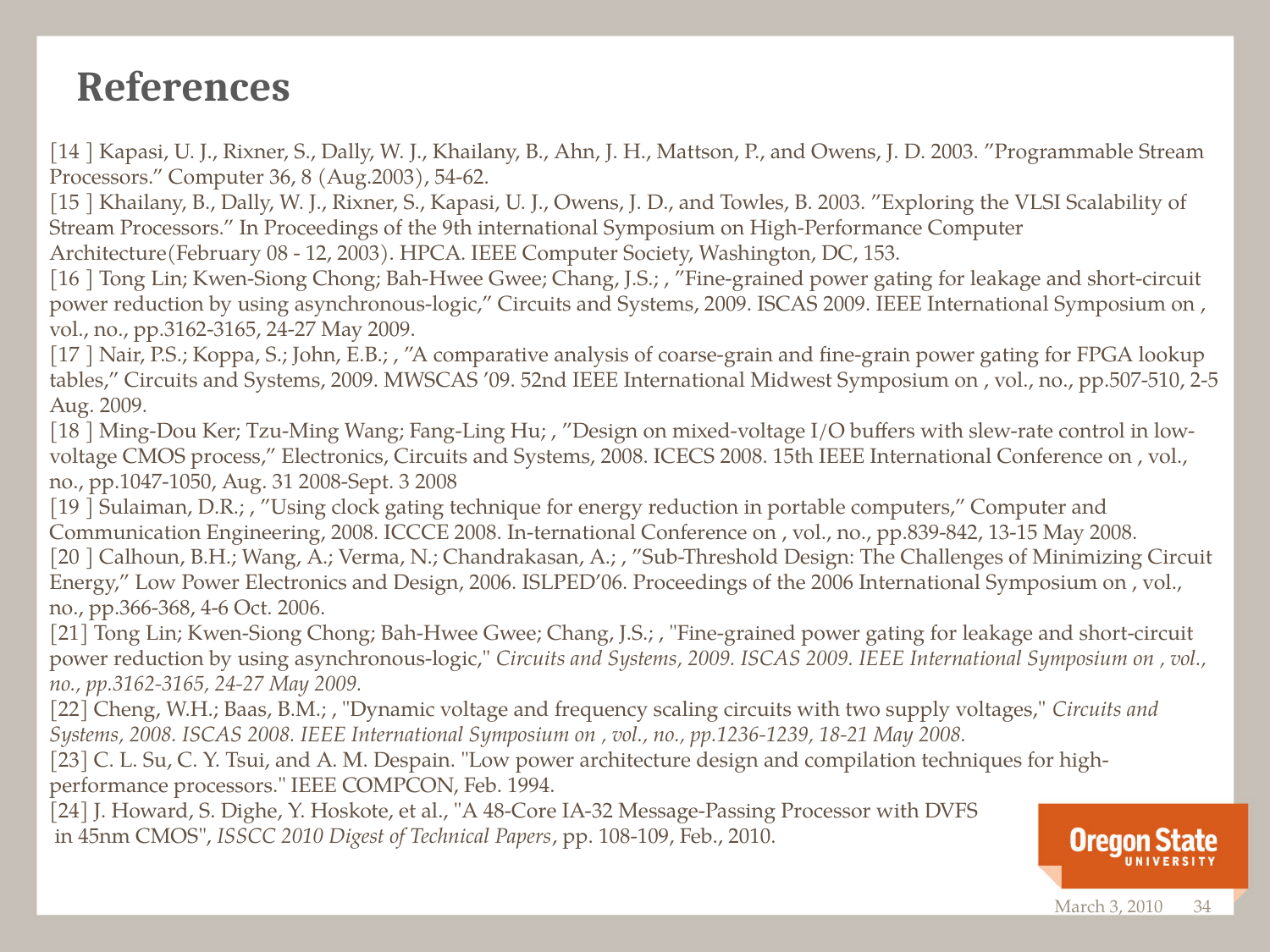

# References
[14 ] Kapasi, U. J., Rixner, S., Dally, W. J., Khailany, B., Ahn, J. H., Mattson, P., and Owens, J. D. 2003. ”Programmable Stream Processors.” Computer 36, 8 (Aug.2003), 54-62.
[15 ] Khailany, B., Dally, W. J., Rixner, S., Kapasi, U. J., Owens, J. D., and Towles, B. 2003. ”Exploring the VLSI Scalability of Stream Processors.” In Proceedings of the 9th international Symposium on High-Performance Computer Architecture(February 08 - 12, 2003). HPCA. IEEE Computer Society, Washington, DC, 153.
[16 ] Tong Lin; Kwen-Siong Chong; Bah-Hwee Gwee; Chang, J.S.; , ”Fine-grained power gating for leakage and short-circuit power reduction by using asynchronous-logic,” Circuits and Systems, 2009. ISCAS 2009. IEEE International Symposium on , vol., no., pp.3162-3165, 24-27 May 2009.
[17 ] Nair, P.S.; Koppa, S.; John, E.B.; , ”A comparative analysis of coarse-grain and fine-grain power gating for FPGA lookup tables,” Circuits and Systems, 2009. MWSCAS ’09. 52nd IEEE International Midwest Symposium on , vol., no., pp.507-510, 2-5 Aug. 2009.
[18 ] Ming-Dou Ker; Tzu-Ming Wang; Fang-Ling Hu; , ”Design on mixed-voltage I/O buffers with slew-rate control in low-voltage CMOS process,” Electronics, Circuits and Systems, 2008. ICECS 2008. 15th IEEE International Conference on , vol., no., pp.1047-1050, Aug. 31 2008-Sept. 3 2008
[19 ] Sulaiman, D.R.; , ”Using clock gating technique for energy reduction in portable computers,” Computer and Communication Engineering, 2008. ICCCE 2008. In-ternational Conference on , vol., no., pp.839-842, 13-15 May 2008.
[20 ] Calhoun, B.H.; Wang, A.; Verma, N.; Chandrakasan, A.; , ”Sub-Threshold Design: The Challenges of Minimizing Circuit Energy,” Low Power Electronics and Design, 2006. ISLPED’06. Proceedings of the 2006 International Symposium on , vol., no., pp.366-368, 4-6 Oct. 2006.
[21] Tong Lin; Kwen-Siong Chong; Bah-Hwee Gwee; Chang, J.S.; , "Fine-grained power gating for leakage and short-circuit power reduction by using asynchronous-logic," Circuits and Systems, 2009. ISCAS 2009. IEEE International Symposium on , vol., no., pp.3162-3165, 24-27 May 2009.
[22] Cheng, W.H.; Baas, B.M.; , "Dynamic voltage and frequency scaling circuits with two supply voltages," Circuits and Systems, 2008. ISCAS 2008. IEEE International Symposium on , vol., no., pp.1236-1239, 18-21 May 2008.
[23] ‪C. L. Su, C. Y. Tsui, and A. M. Despain. "Low power architecture design and compilation techniques for high-performance processors." IEEE COMPCON, Feb. 1994.‬
[24] J. Howard, S. Dighe, Y. Hoskote, et al., "A 48-Core IA-32 Message-Passing Processor with DVFS
 in 45nm CMOS", ISSCC 2010 Digest of Technical Papers, pp. 108-109, Feb., 2010.